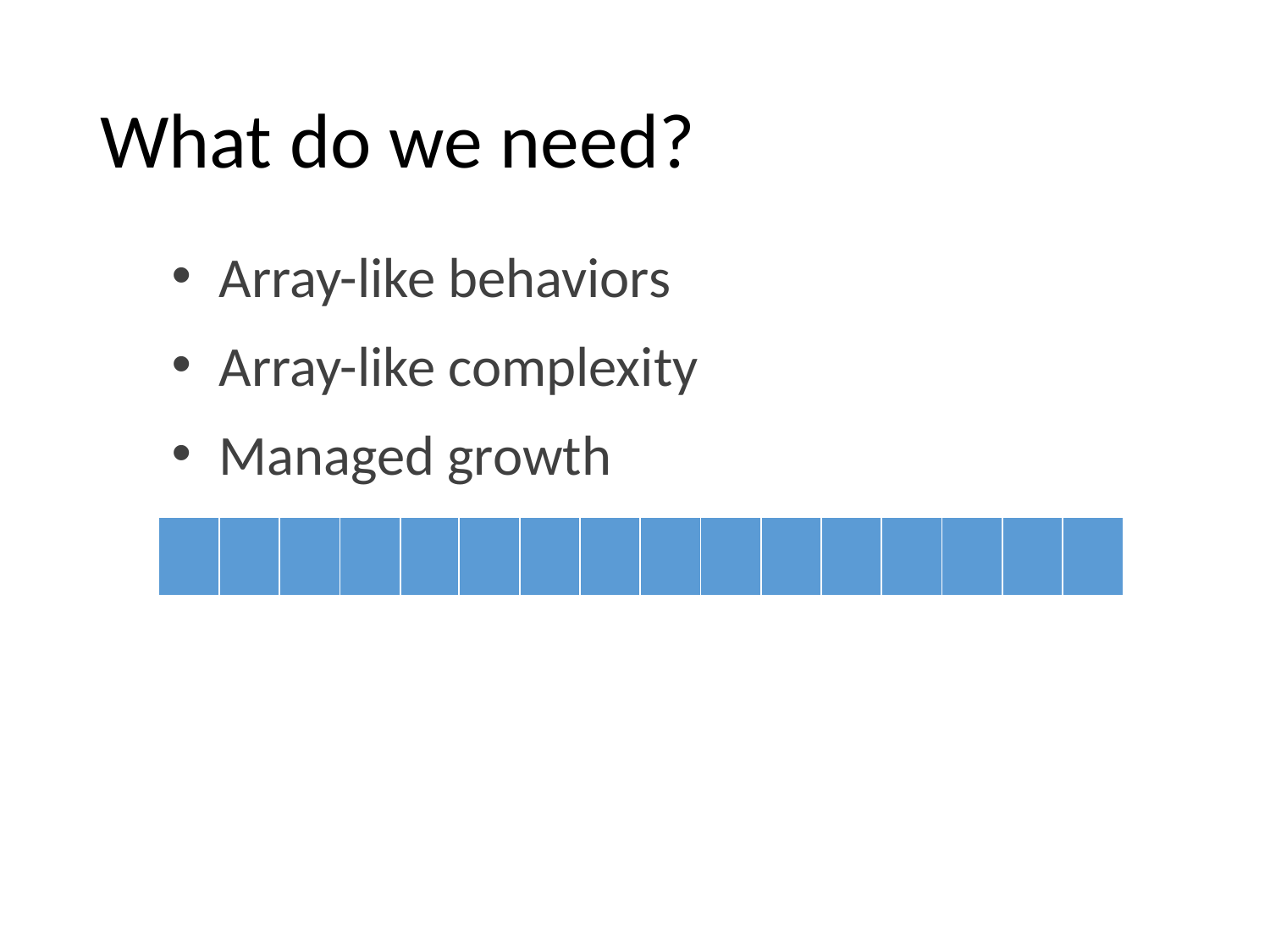

# What do we need?
Array-like behaviors
Array-like complexity
Managed growth
|  |  |  |  |  |  |  |  |  |  |  |  |  |  |  |  |
| --- | --- | --- | --- | --- | --- | --- | --- | --- | --- | --- | --- | --- | --- | --- | --- |
|  |  |  |  |  |  |  |  |
| --- | --- | --- | --- | --- | --- | --- | --- |
|  |  |  |  |
| --- | --- | --- | --- |